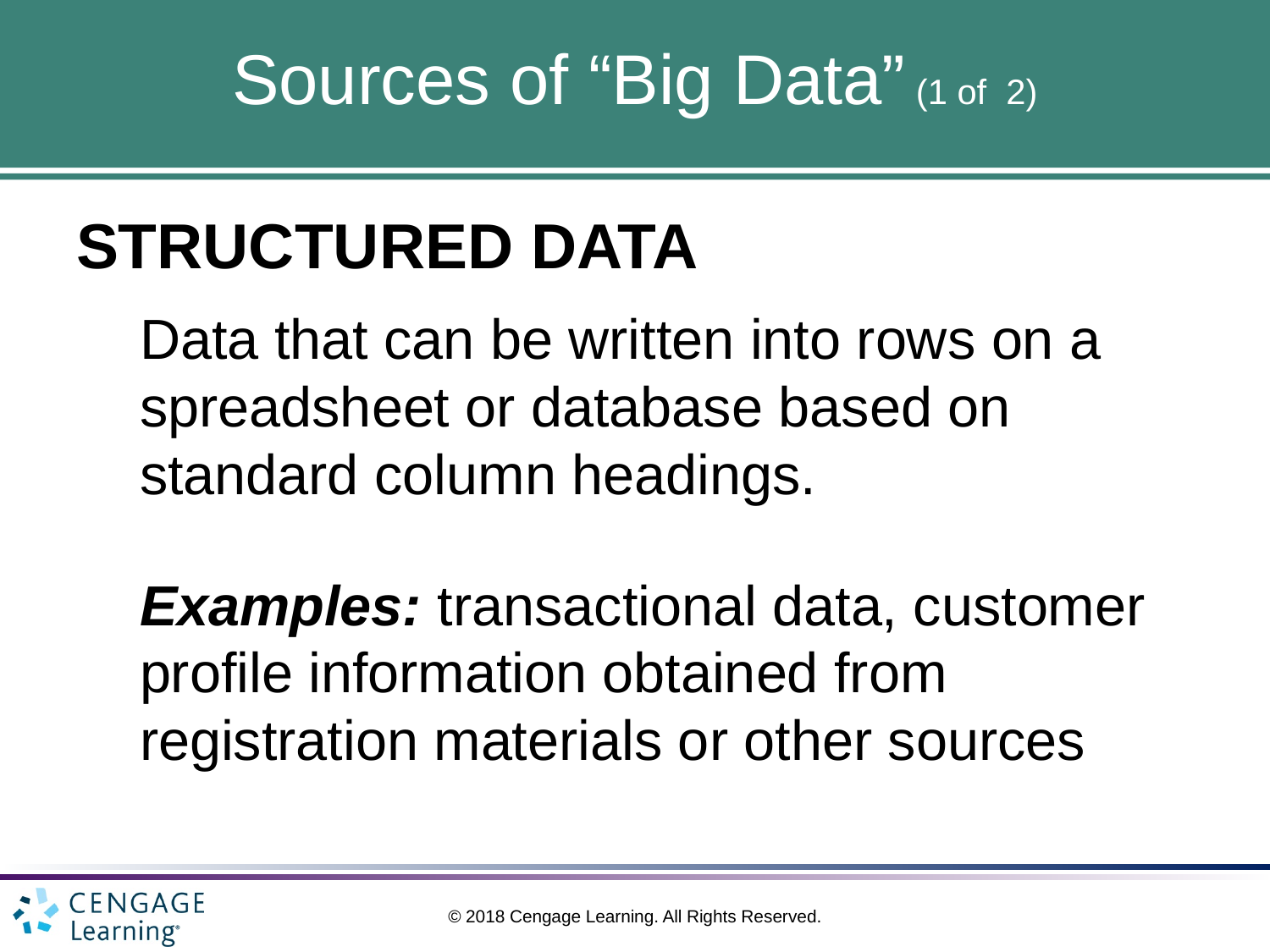

# Sources of “Big Data” (1 of  2)
STRUCTURED DATA
Data that can be written into rows on a spreadsheet or database based on standard column headings.
Examples: transactional data, customer profile information obtained from registration materials or other sources